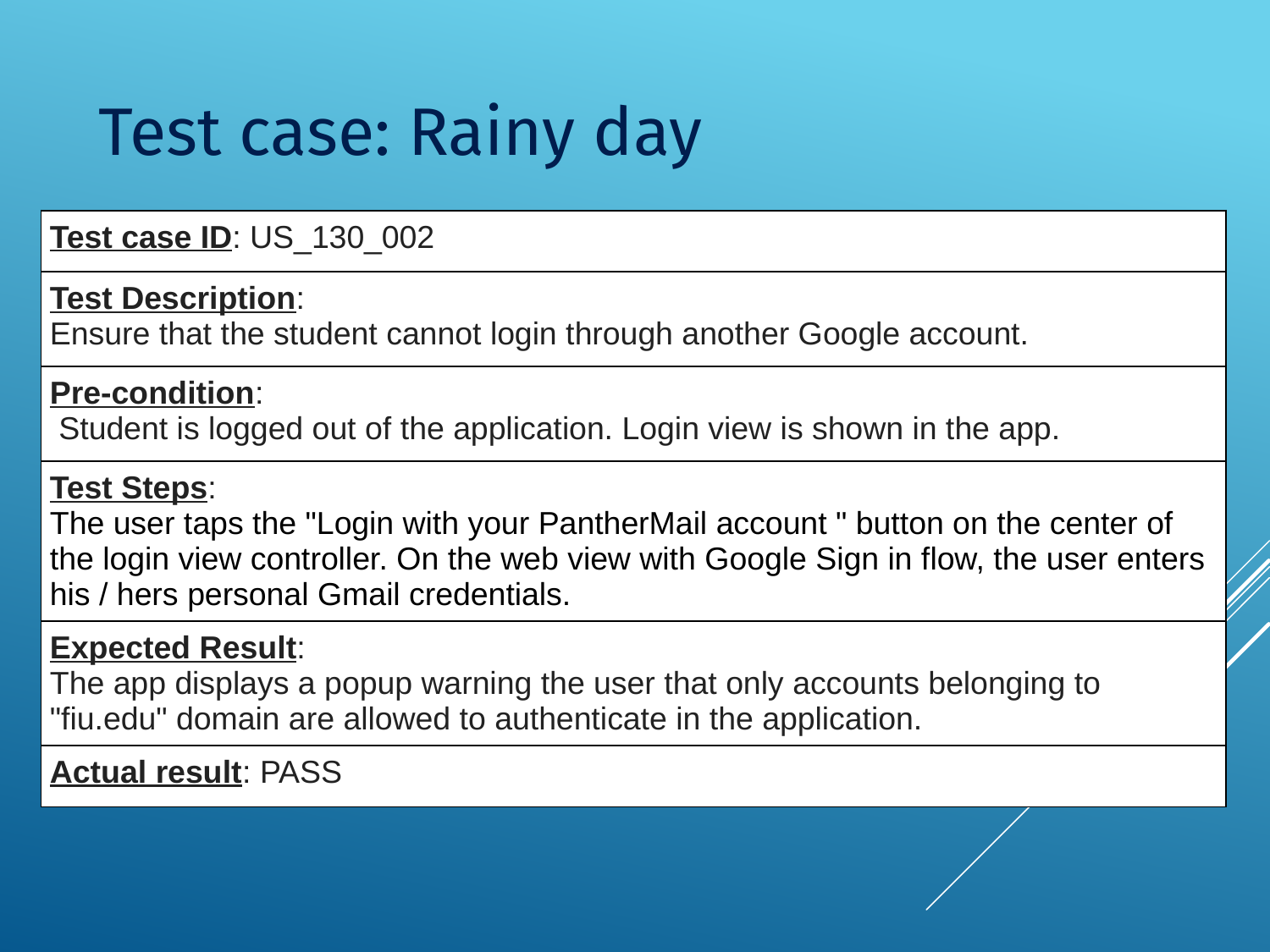

# Test case: Rainy day
| Test case ID: US\_130\_002 |
| --- |
| Test Description: Ensure that the student cannot login through another Google account. |
| Pre-condition: Student is logged out of the application. Login view is shown in the app. |
| Test Steps: The user taps the "Login with your PantherMail account " button on the center of the login view controller. On the web view with Google Sign in flow, the user enters his / hers personal Gmail credentials. |
| Expected Result: The app displays a popup warning the user that only accounts belonging to "fiu.edu" domain are allowed to authenticate in the application. |
| Actual result: PASS |